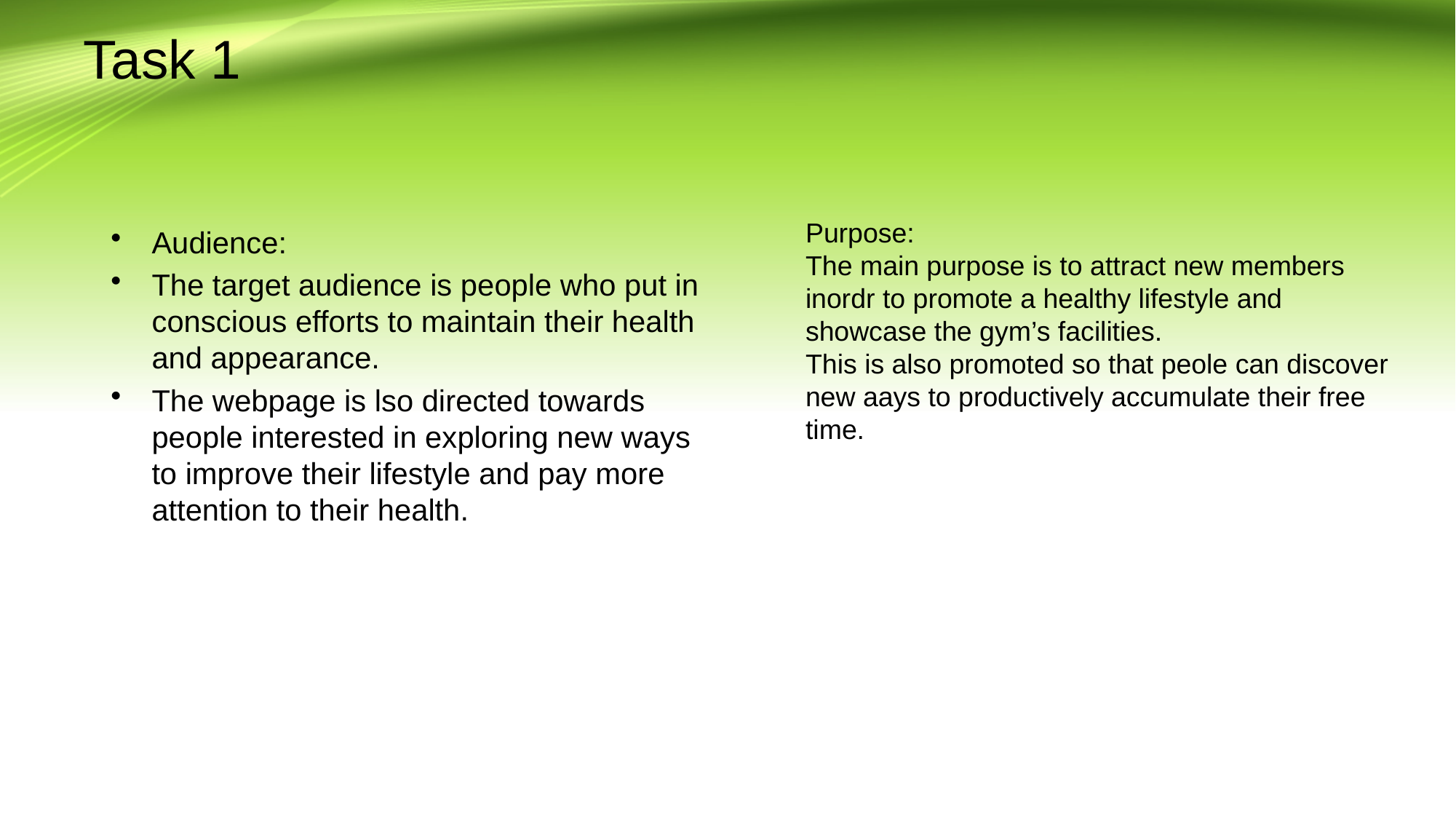

# Task 1
Purpose:
The main purpose is to attract new members inordr to promote a healthy lifestyle and showcase the gym’s facilities.
This is also promoted so that peole can discover new aays to productively accumulate their free time.
Audience:
The target audience is people who put in conscious efforts to maintain their health and appearance.
The webpage is lso directed towards people interested in exploring new ways to improve their lifestyle and pay more attention to their health.